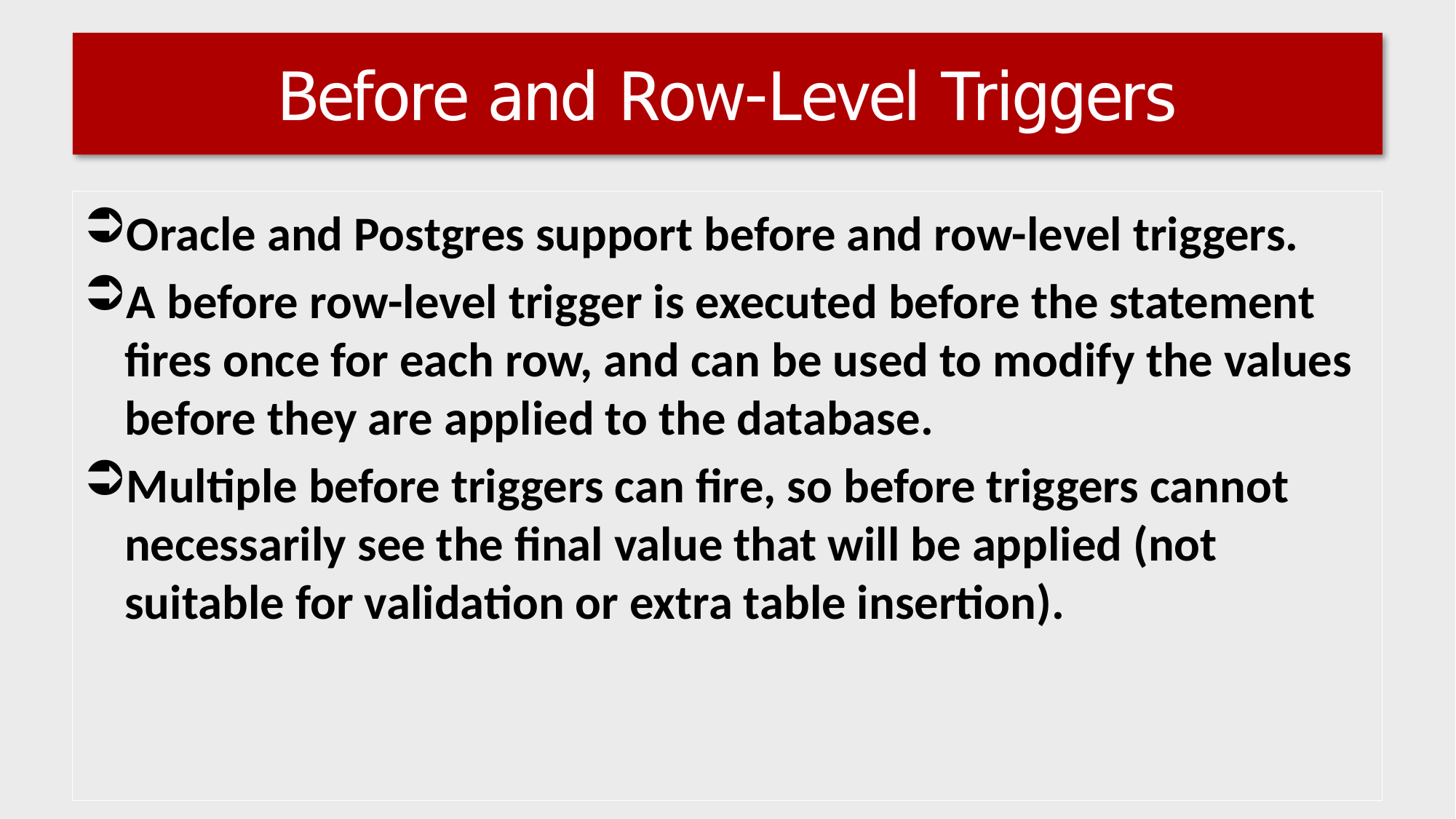

# Before and Row-Level Triggers
Oracle and Postgres support before and row-level triggers.
A before row-level trigger is executed before the statement fires once for each row, and can be used to modify the values before they are applied to the database.
Multiple before triggers can fire, so before triggers cannot necessarily see the final value that will be applied (not suitable for validation or extra table insertion).